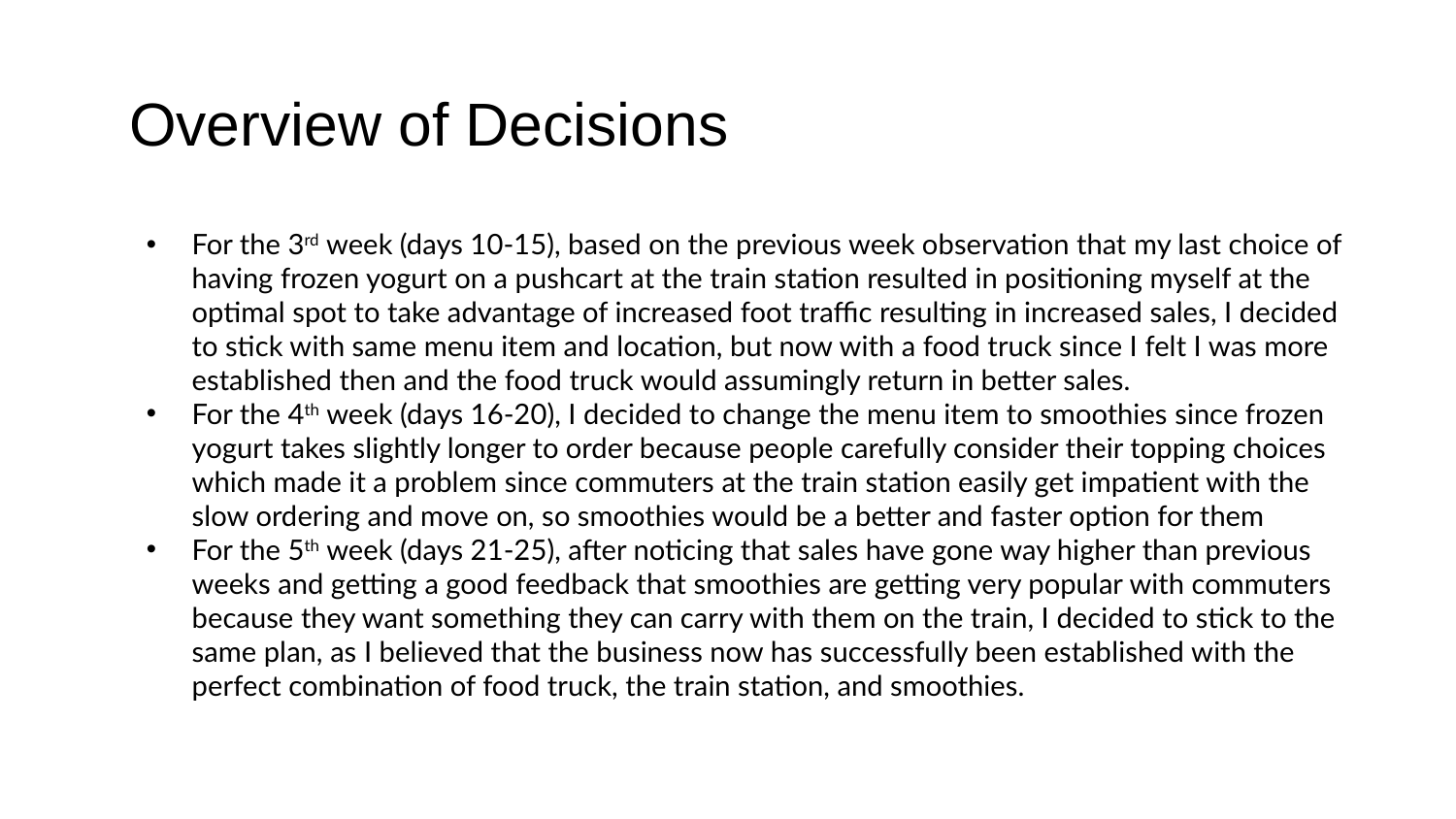

# Overview of Decisions
For the 3rd week (days 10-15), based on the previous week observation that my last choice of having frozen yogurt on a pushcart at the train station resulted in positioning myself at the optimal spot to take advantage of increased foot traffic resulting in increased sales, I decided to stick with same menu item and location, but now with a food truck since I felt I was more established then and the food truck would assumingly return in better sales.
For the 4th week (days 16-20), I decided to change the menu item to smoothies since frozen yogurt takes slightly longer to order because people carefully consider their topping choices which made it a problem since commuters at the train station easily get impatient with the slow ordering and move on, so smoothies would be a better and faster option for them
For the 5th week (days 21-25), after noticing that sales have gone way higher than previous weeks and getting a good feedback that smoothies are getting very popular with commuters because they want something they can carry with them on the train, I decided to stick to the same plan, as I believed that the business now has successfully been established with the perfect combination of food truck, the train station, and smoothies.